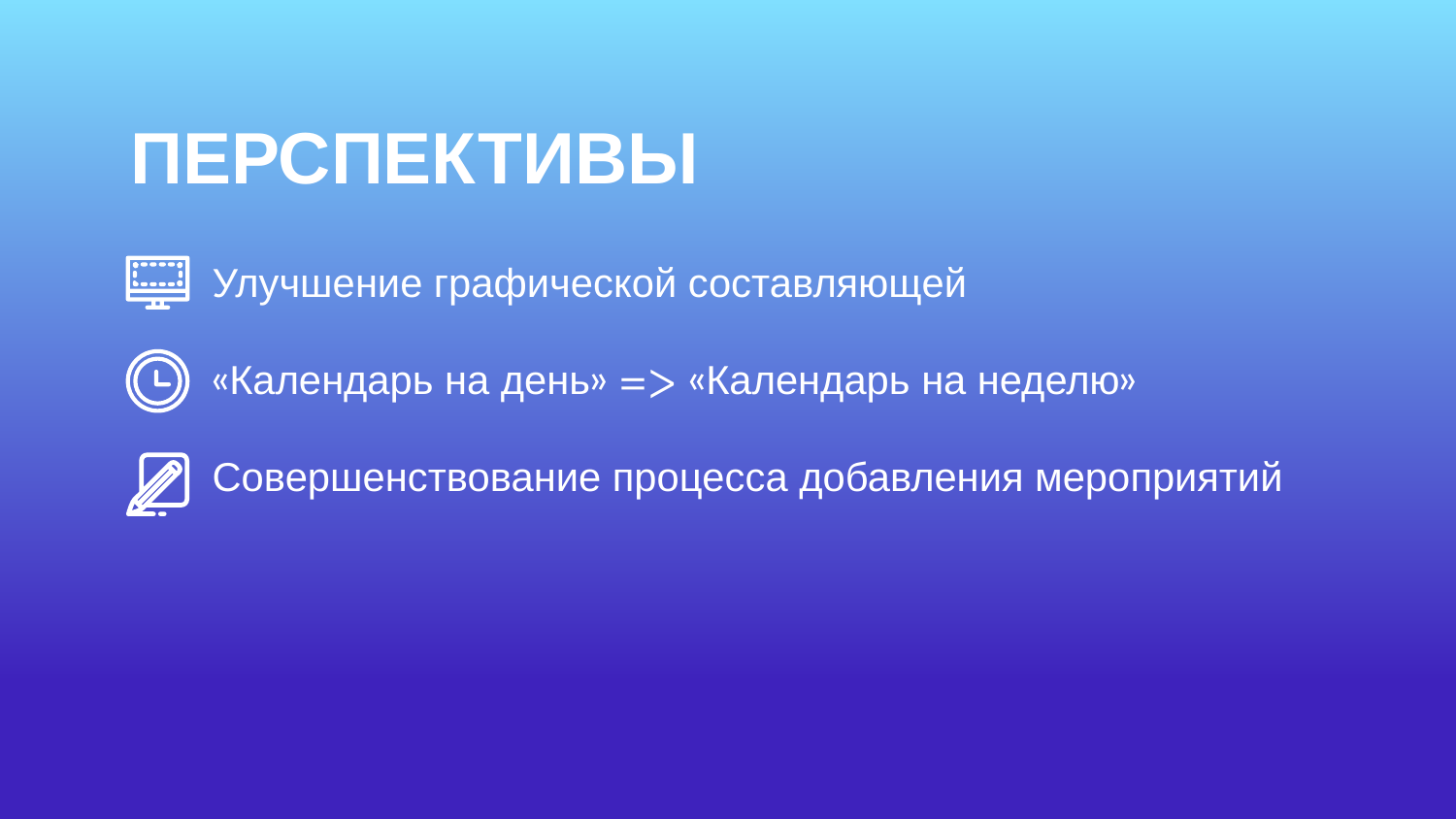

ПЕРСПЕКТИВЫ
	Улучшение графической составляющей

	«Календарь на день» => «Календарь на неделю»

	Совершенствование процесса добавления мероприятий